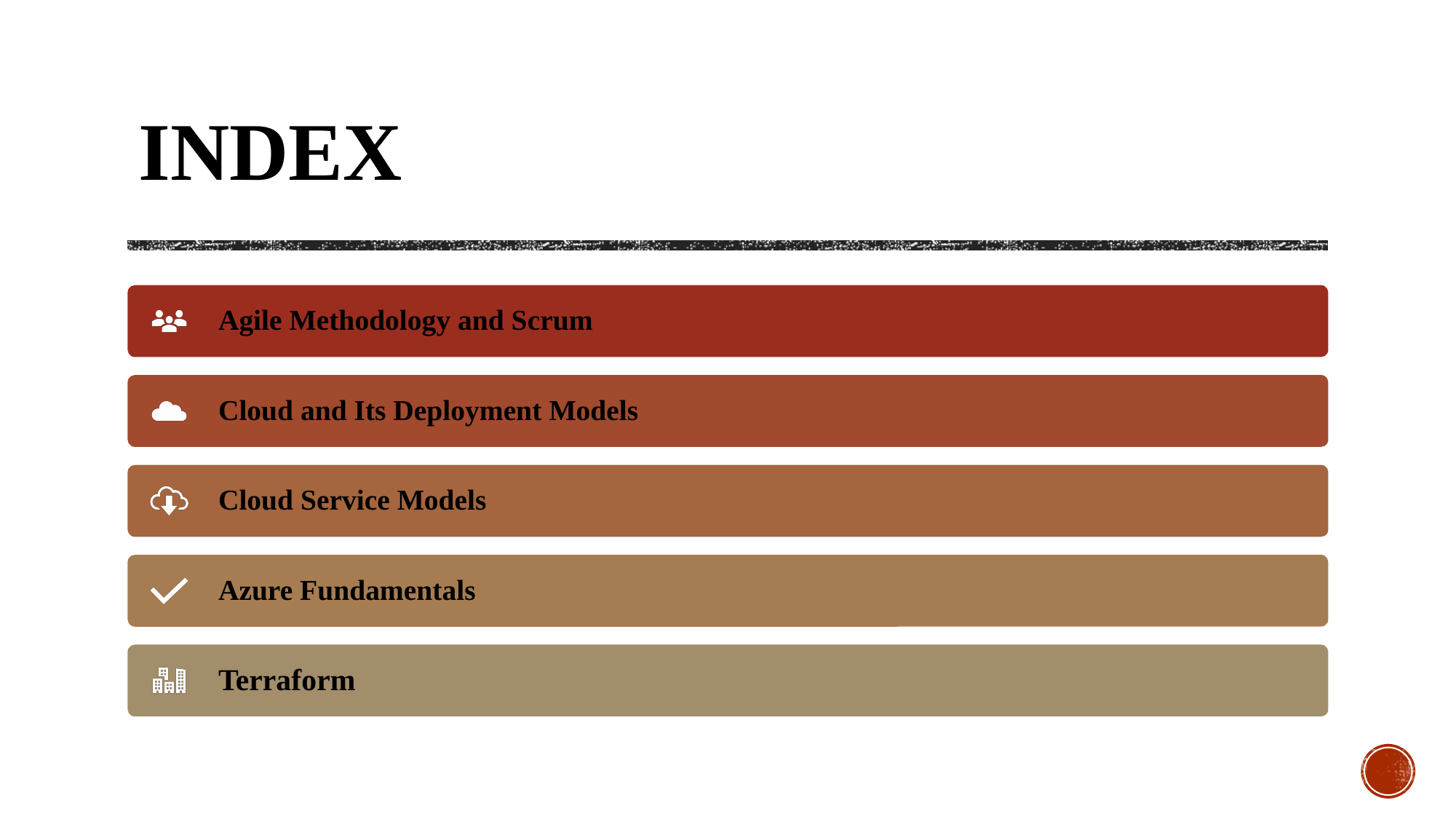

# Index

Agile Methodology and Scrum
Cloud and Its Deployment Models
Cloud Service Models
Azure Fundamentals
Terraform